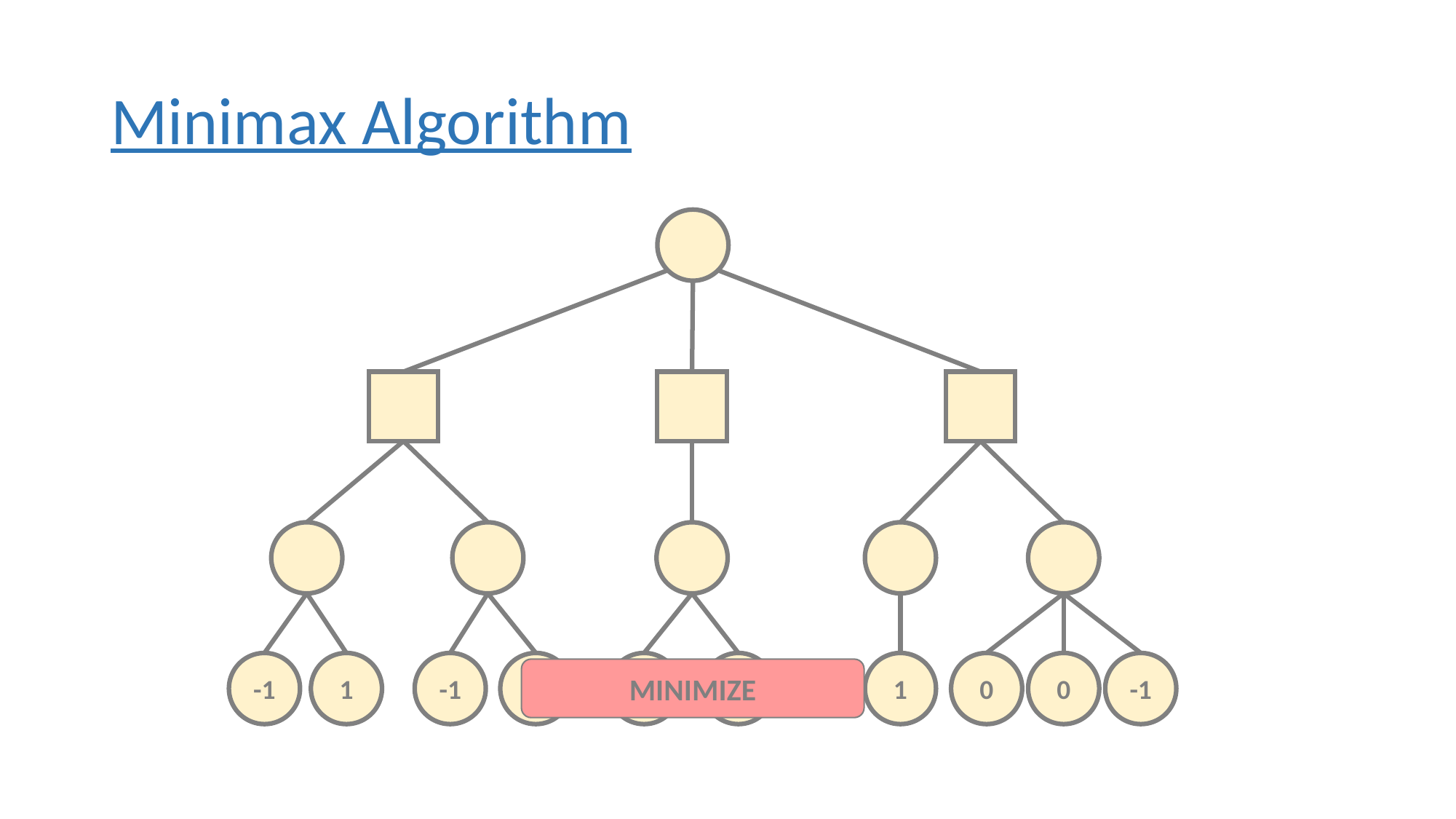

# Minimax Algorithm

1
0
-1
0
-1
1
-1
0
1
-1
MINIMIZE